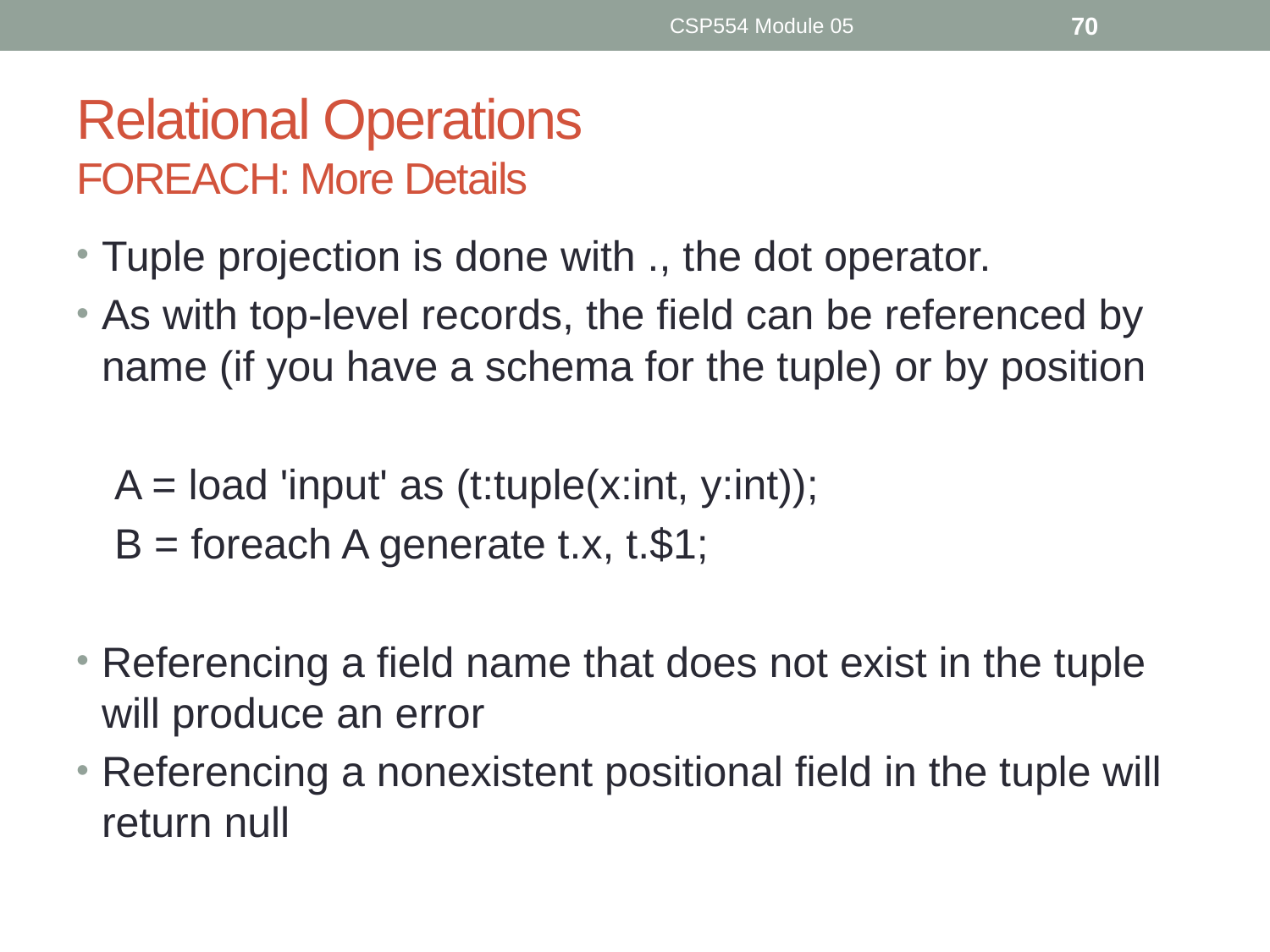

CSP554 Module 05
70
# Relational Operations FOREACH: More Details
Tuple projection is done with ., the dot operator.
As with top-level records, the field can be referenced by name (if you have a schema for the tuple) or by position

A = load 'input' as (t:tuple(x:int, y:int));
B = foreach A generate t.x, t.$1;

Referencing a field name that does not exist in the tuple will produce an error
Referencing a nonexistent positional field in the tuple will return null